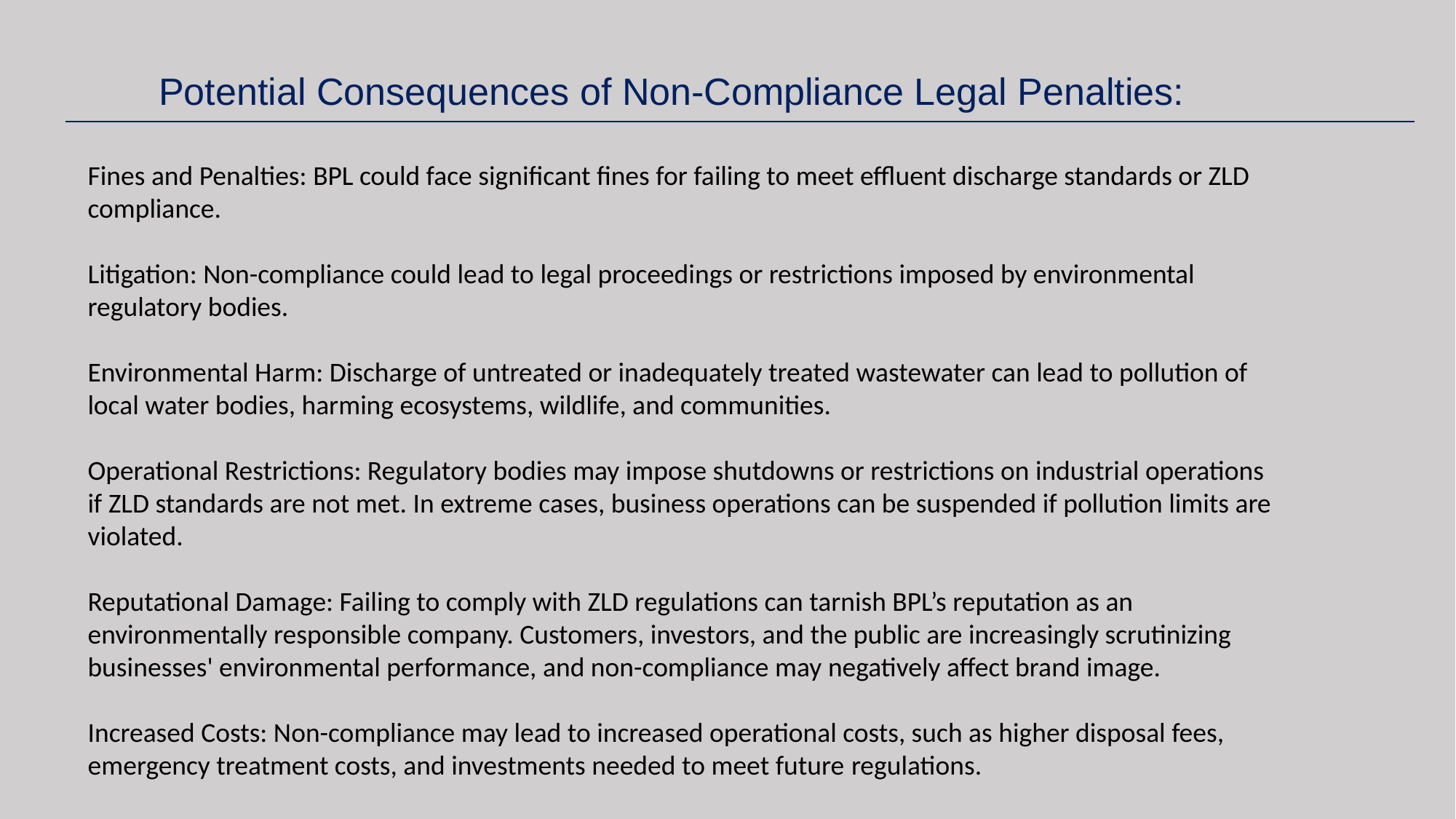

Potential Consequences of Non-Compliance Legal Penalties:
Fines and Penalties: BPL could face significant fines for failing to meet effluent discharge standards or ZLD compliance.

Litigation: Non-compliance could lead to legal proceedings or restrictions imposed by environmental regulatory bodies.

Environmental Harm: Discharge of untreated or inadequately treated wastewater can lead to pollution of local water bodies, harming ecosystems, wildlife, and communities.

Operational Restrictions: Regulatory bodies may impose shutdowns or restrictions on industrial operations if ZLD standards are not met. In extreme cases, business operations can be suspended if pollution limits are violated.

Reputational Damage: Failing to comply with ZLD regulations can tarnish BPL’s reputation as an environmentally responsible company. Customers, investors, and the public are increasingly scrutinizing businesses' environmental performance, and non-compliance may negatively affect brand image.

Increased Costs: Non-compliance may lead to increased operational costs, such as higher disposal fees, emergency treatment costs, and investments needed to meet future regulations.